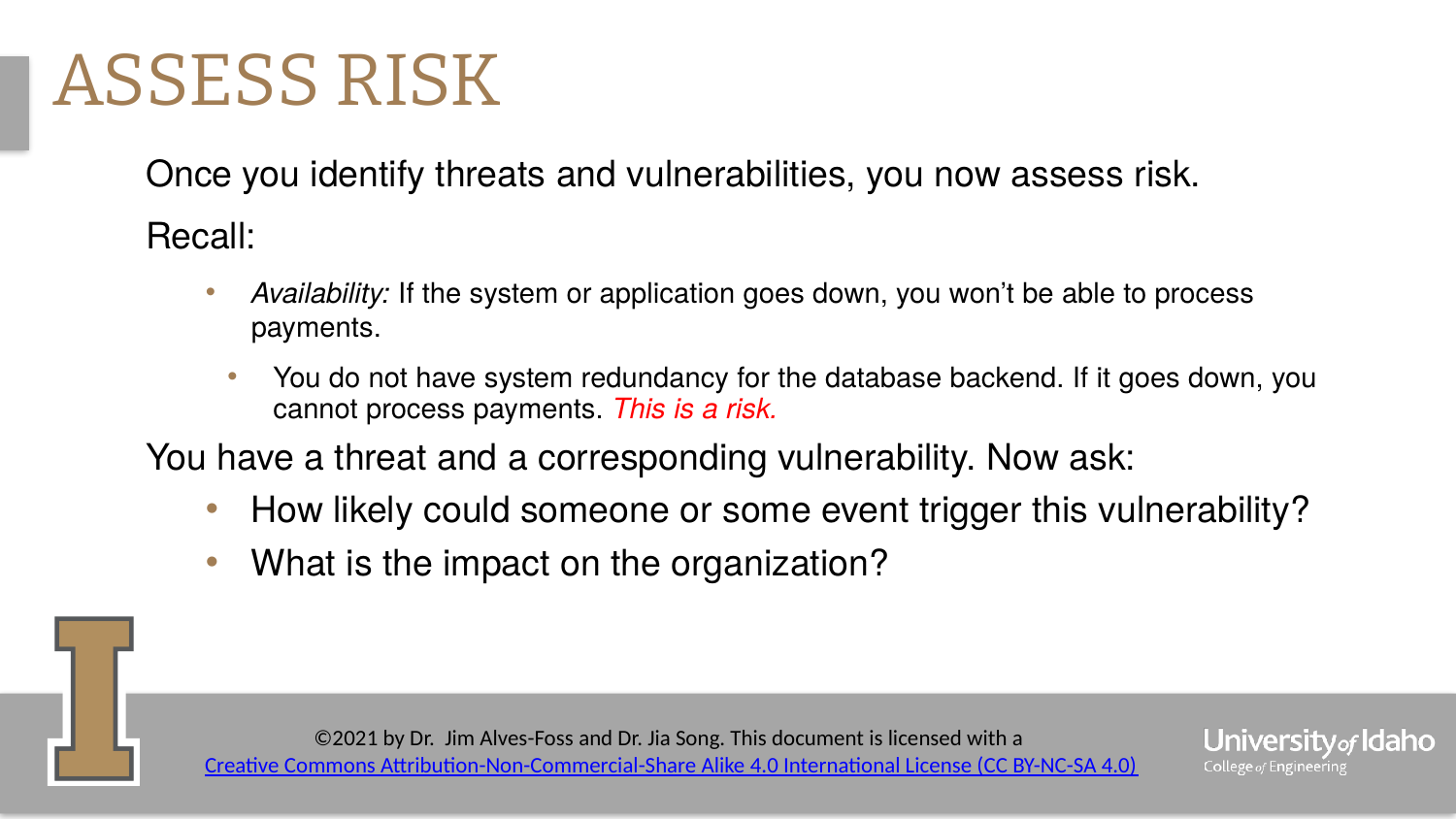

# Assess Risk
Once you identify threats and vulnerabilities, you now assess risk.
Recall:
Availability: If the system or application goes down, you won’t be able to process payments.
You do not have system redundancy for the database backend. If it goes down, you cannot process payments. This is a risk.
You have a threat and a corresponding vulnerability. Now ask:
How likely could someone or some event trigger this vulnerability?
What is the impact on the organization?